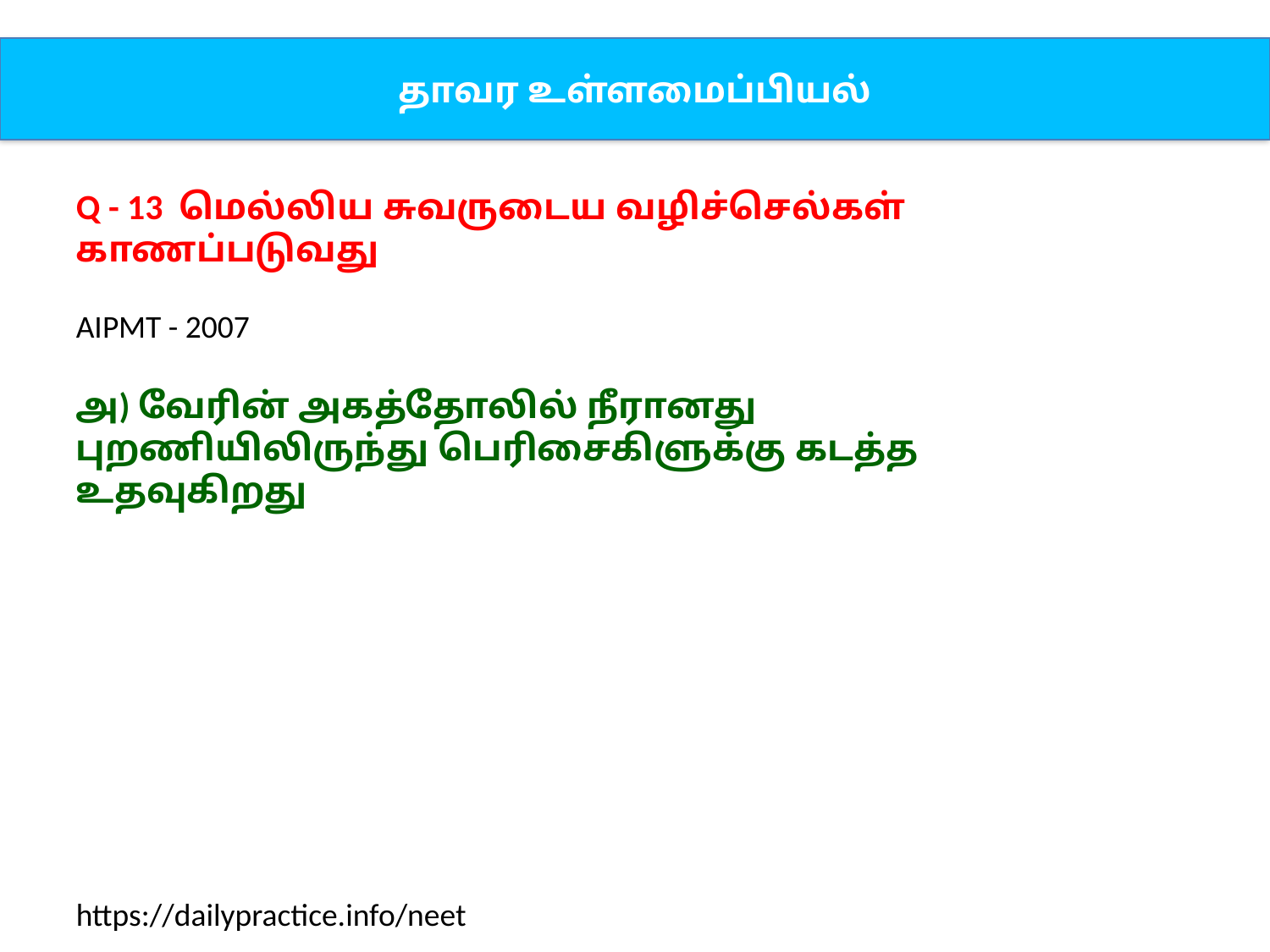

தாவர உள்ளமைப்பியல்

Q - 13  மெல்லிய சுவருடைய வழிச்செல்கள் காணப்படுவது

AIPMT - 2007

அ) வேரின் அகத்தோலில் நீரானது புறணியிலிருந்து பெரிசைகிளுக்கு கடத்த உதவுகிறது
https://dailypractice.info/neet